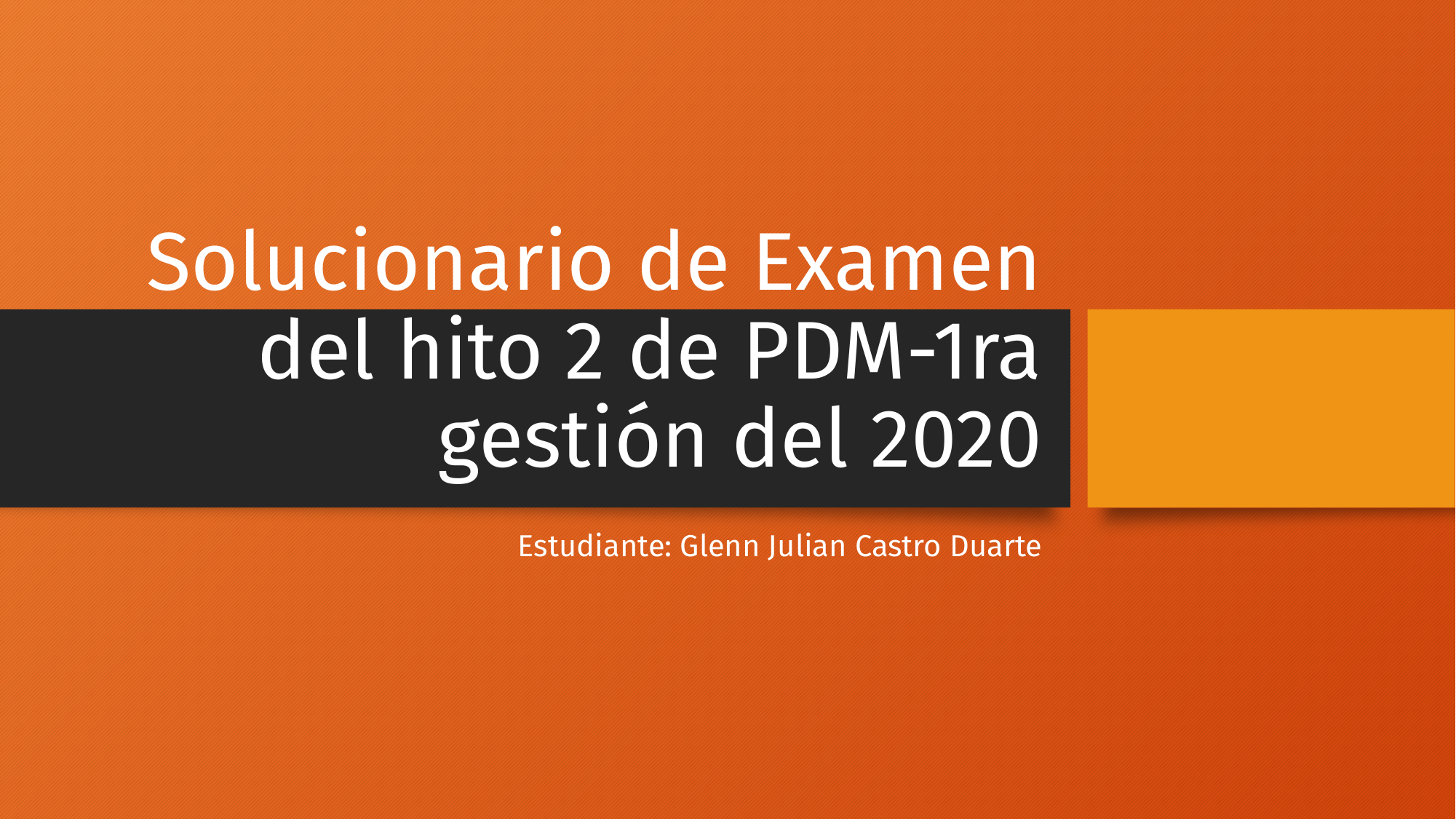

# Solucionario de Examen del hito 2 de PDM-1ra gestión del 2020
Estudiante: Glenn Julian Castro Duarte